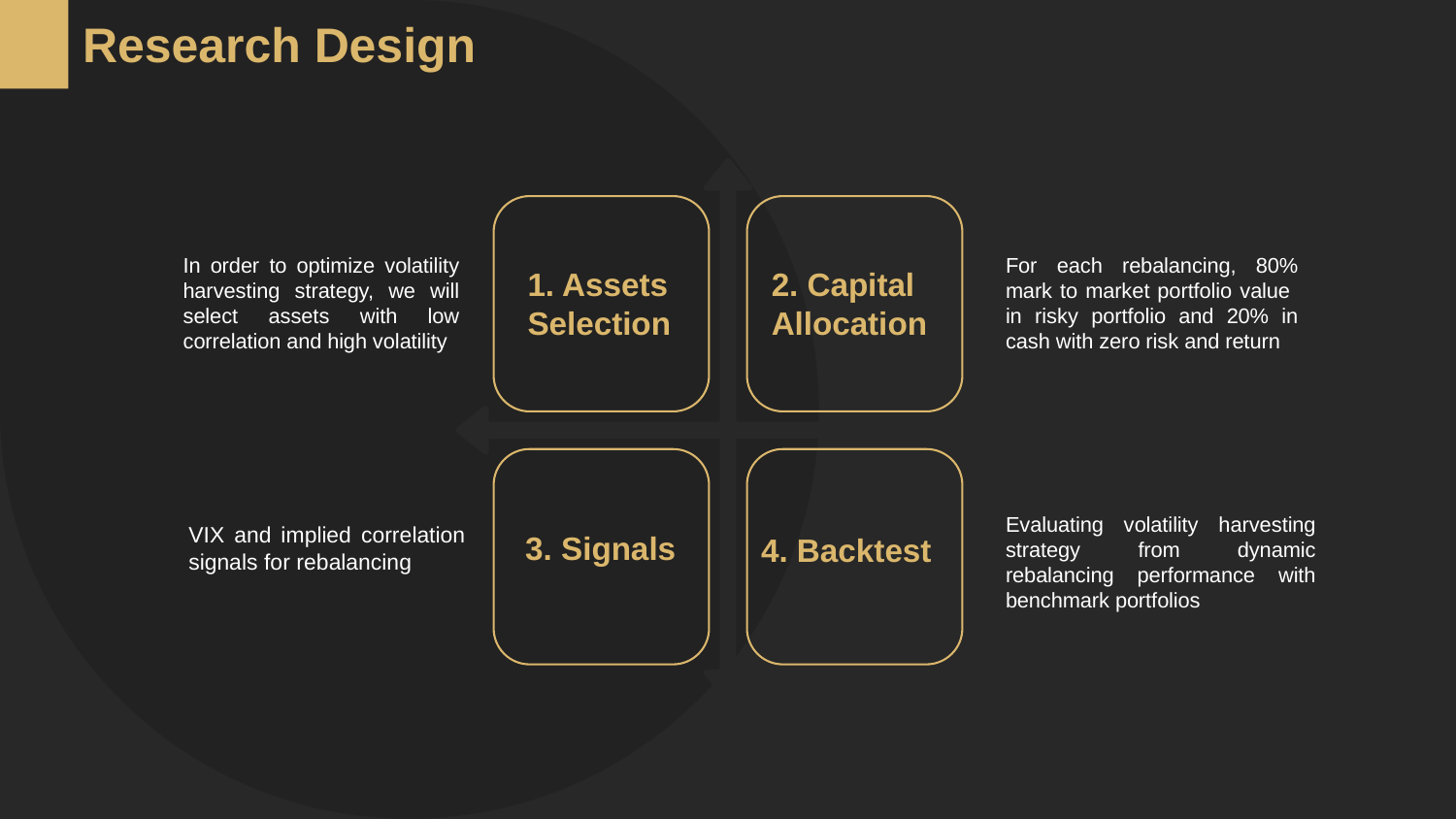

Research Design

In order to optimize volatility harvesting strategy, we will select assets with low correlation and high volatility
For each rebalancing, 80% mark to market portfolio value  in risky portfolio and 20% in cash with zero risk and return
2. Capital Allocation
1. Assets Selection

Evaluating volatility harvesting strategy from dynamic rebalancing performance with benchmark portfolios
VIX and implied correlation signals for rebalancing
3. Signals
4. Backtest